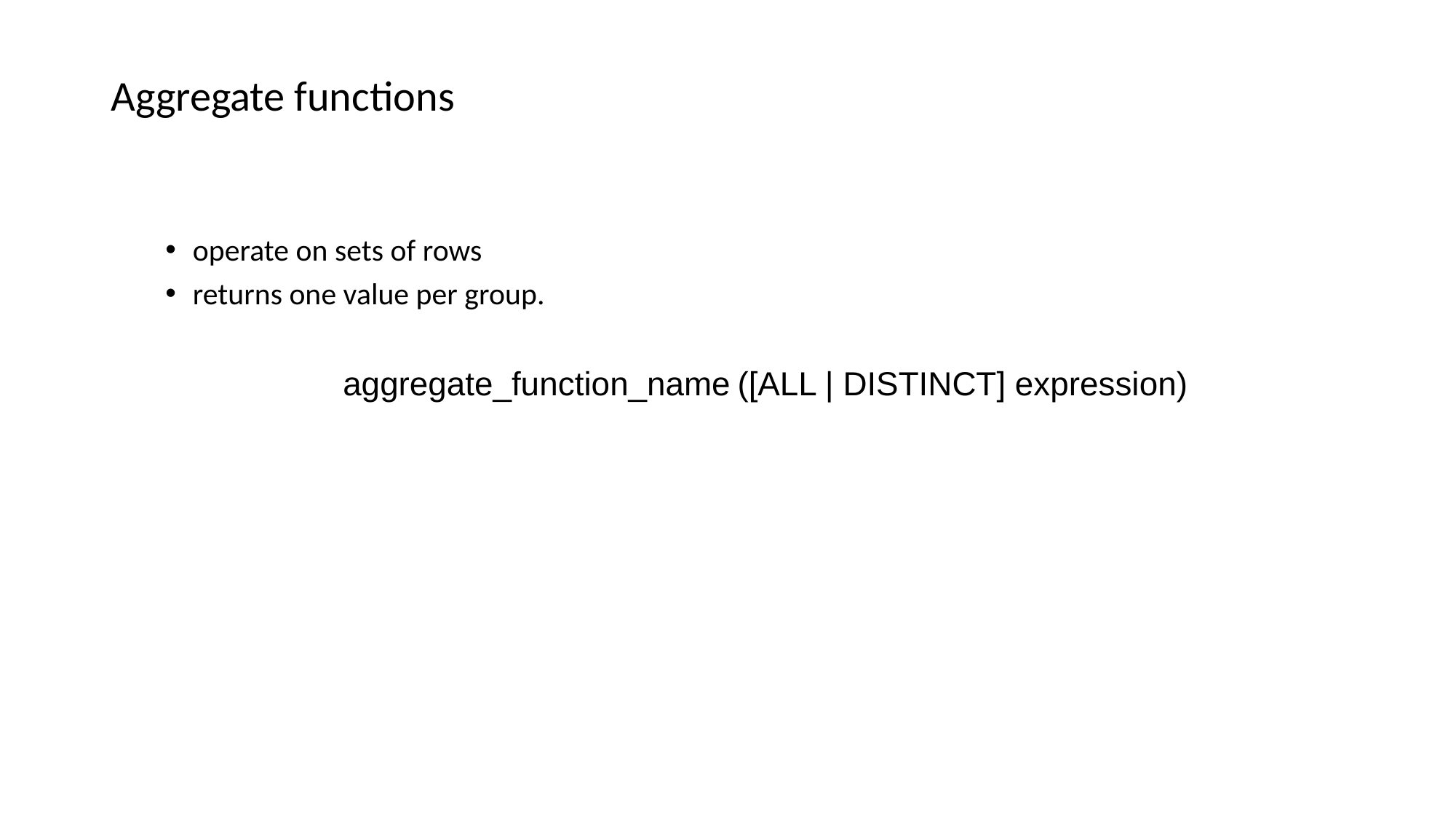

# Aggregate functions
operate on sets of rows
returns one value per group.

			aggregate_function_name ([ALL | DISTINCT] expression)